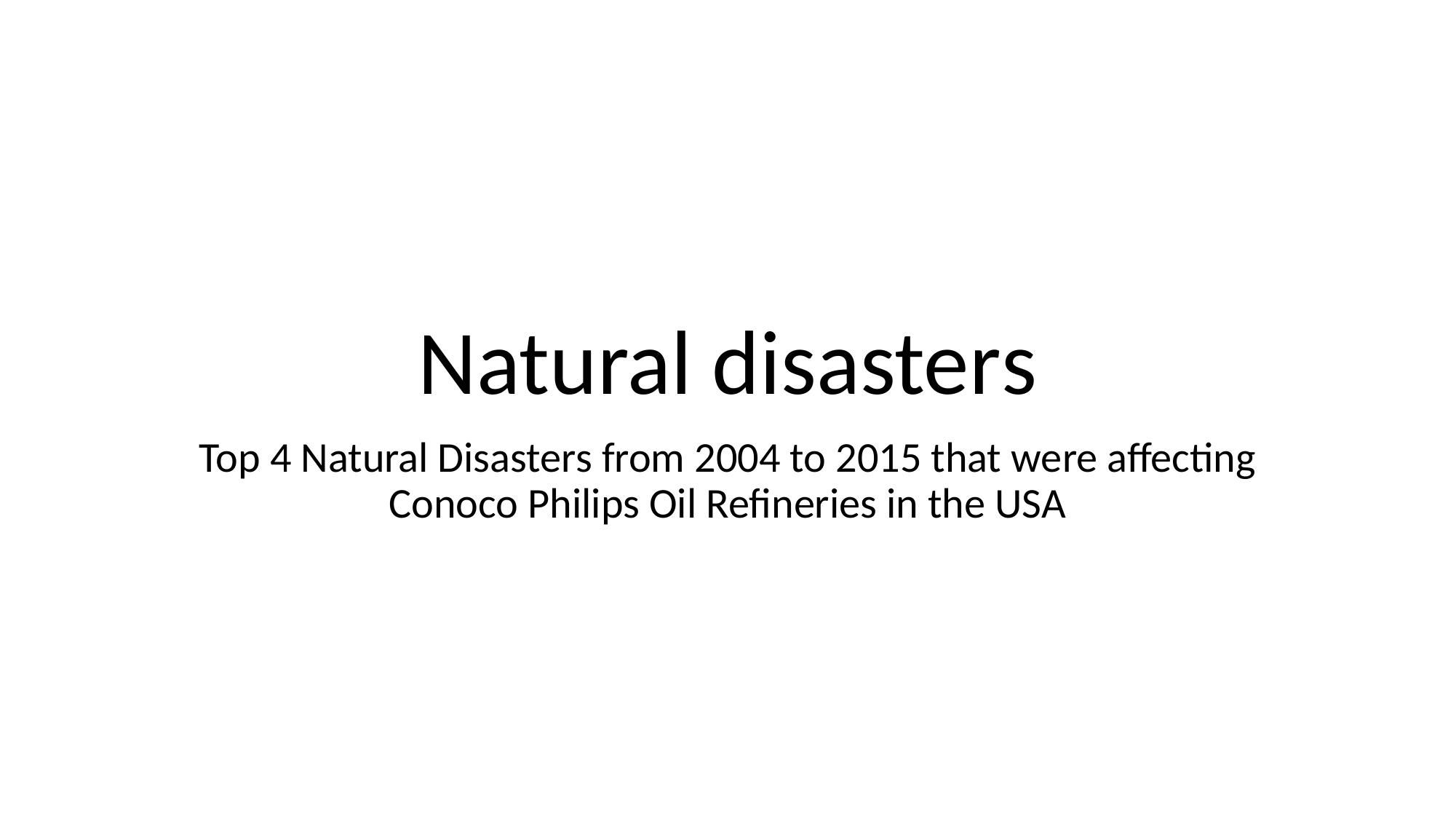

# Natural disasters
Top 4 Natural Disasters from 2004 to 2015 that were affecting Conoco Philips Oil Refineries in the USA